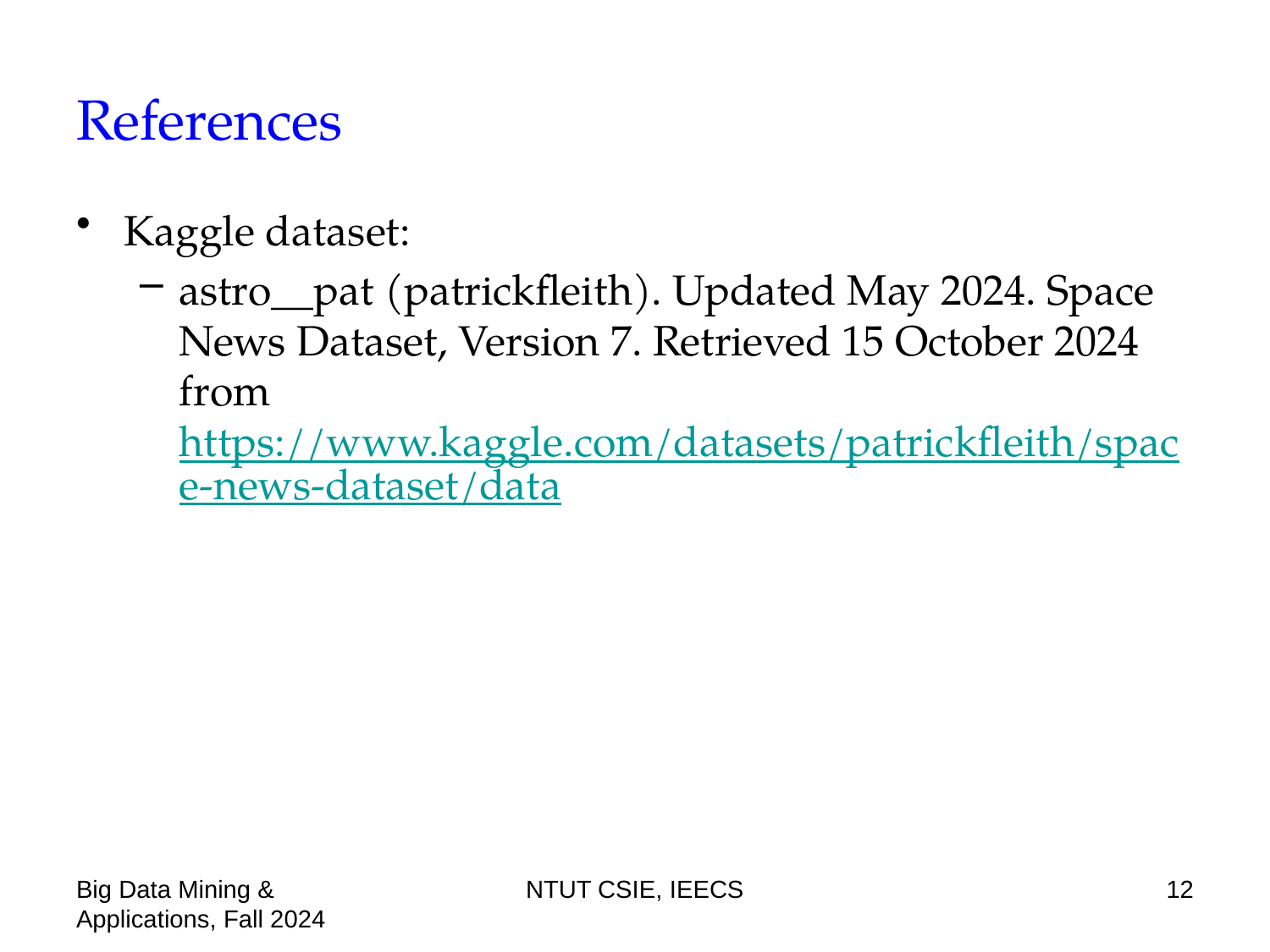

# References
Kaggle dataset:
astro__pat (patrickfleith). Updated May 2024. Space News Dataset, Version 7. Retrieved 15 October 2024 from https://www.kaggle.com/datasets/patrickfleith/space-news-dataset/data

Big Data Mining & Applications, Fall 2024
NTUT CSIE, IEECS
12